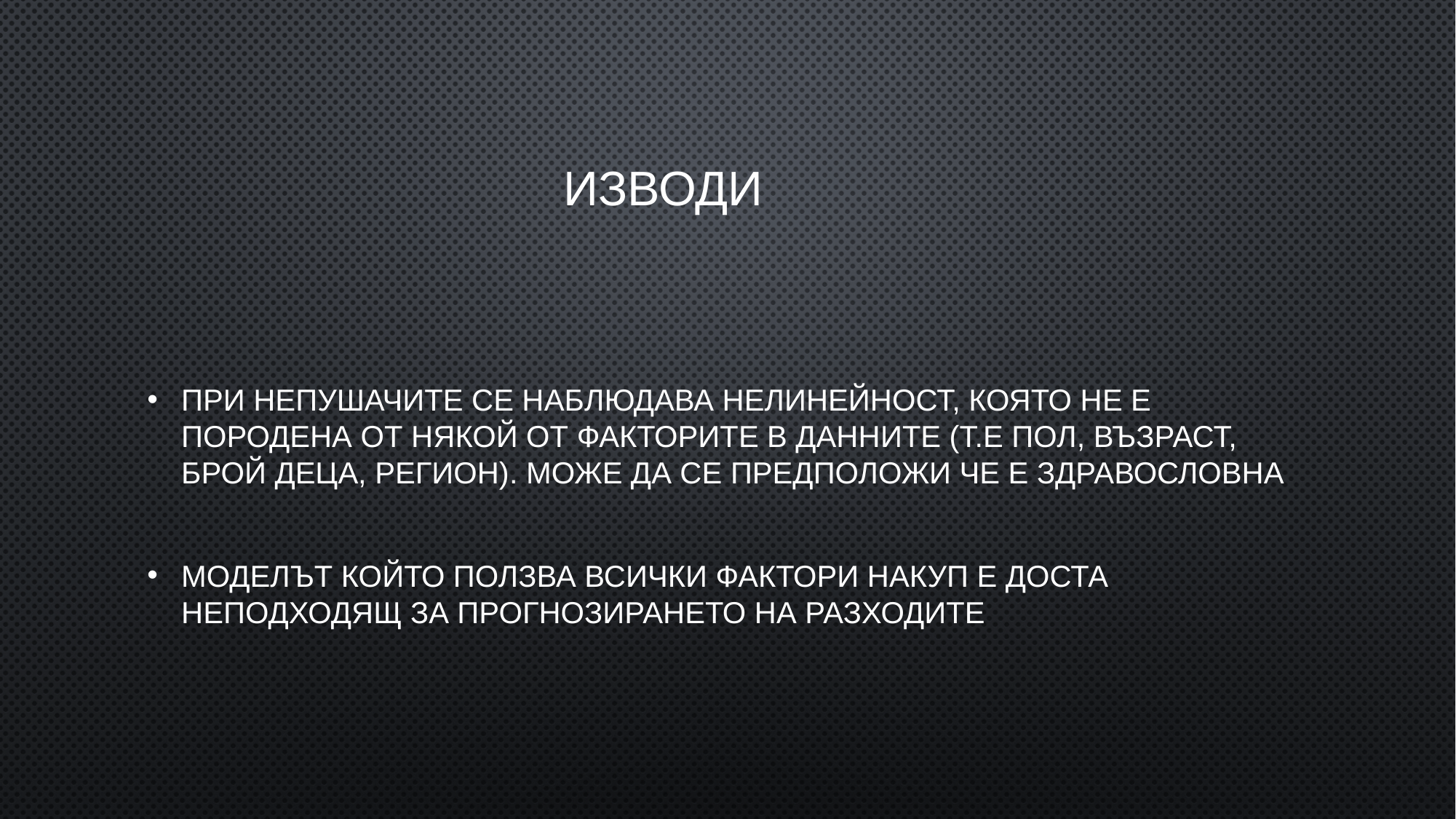

# Изводи
При непушачите се наблюдава нелинейност, която не е породена от някой от факторите в данните (т.е пол, възраст, брой деца, регион). Може да се предположи че е здравословна

Моделът който ползва всички фактори накуп е доста неподходящ за прогнозирането на разходите